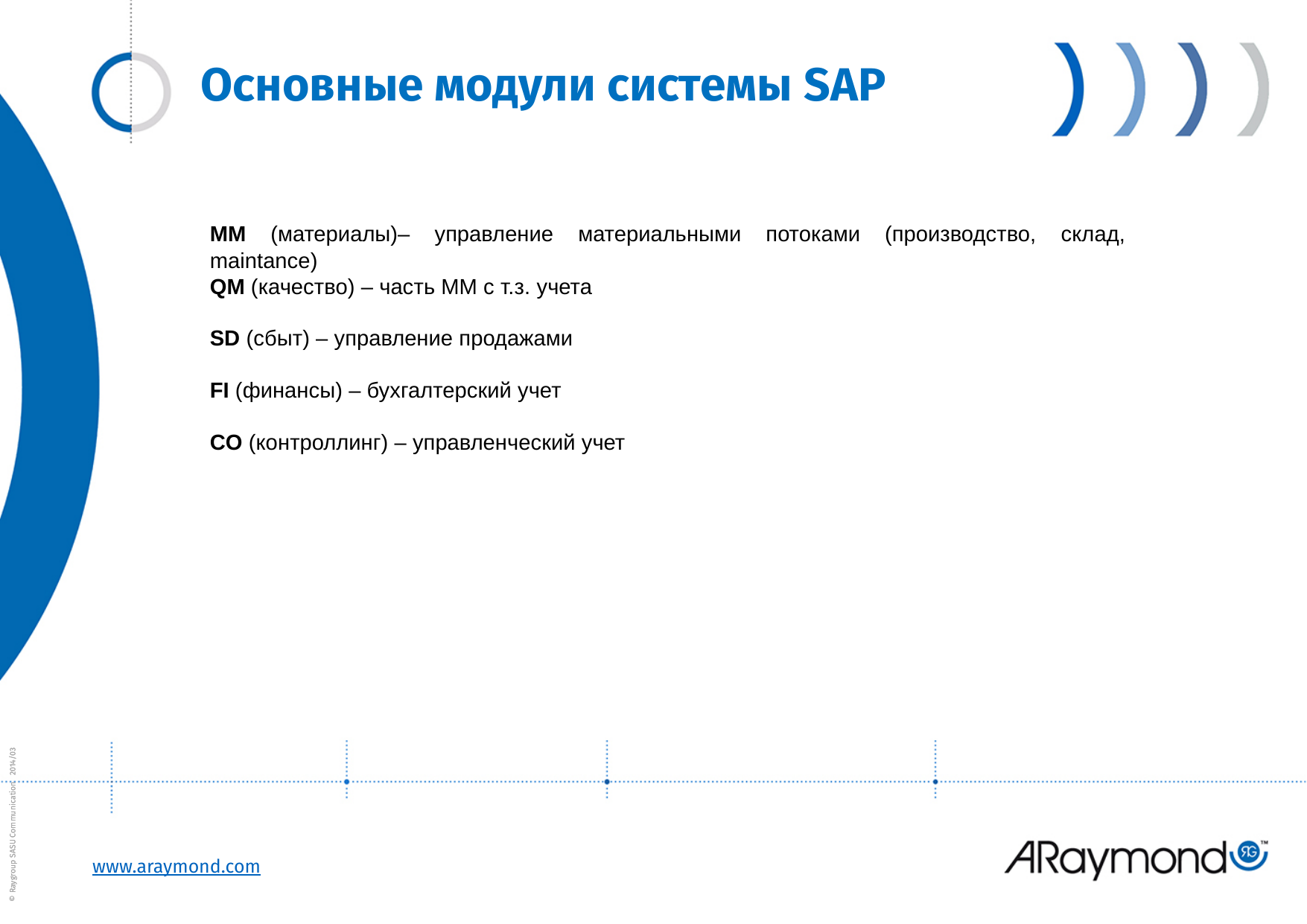

| Основные модули системы SAP |
| --- |

MM (материалы)– управление материальными потоками (производство, склад, maintance)
QM (качество) – часть ММ с т.з. учета

SD (сбыт) – управление продажами

FI (финансы) – бухгалтерский учет

CO (контроллинг) – управленческий учет

© Raygroup SASU Communication   2014/03
www.araymond.com